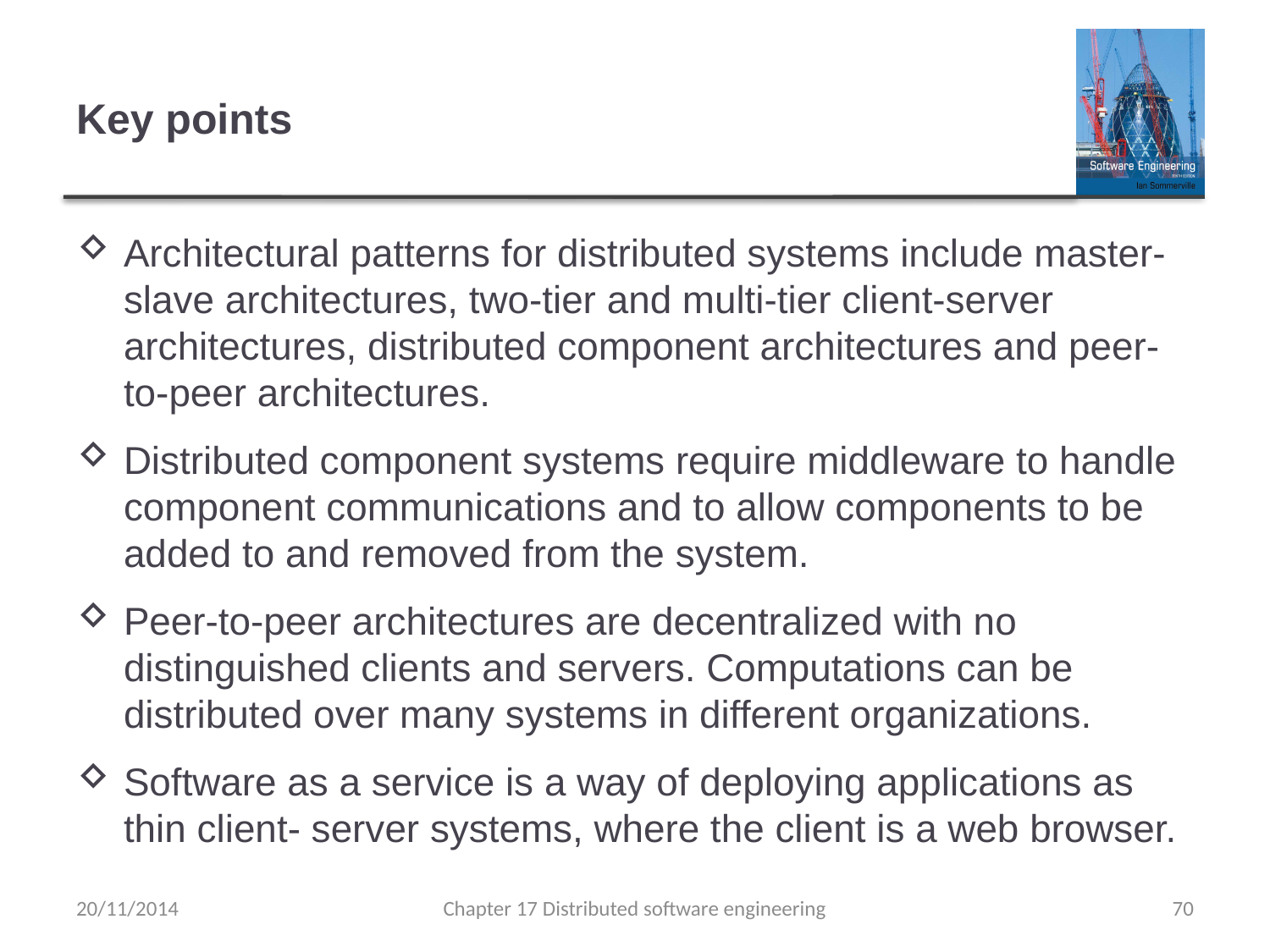

# Key points
Architectural patterns for distributed systems include master-slave architectures, two-tier and multi-tier client-server architectures, distributed component architectures and peer-to-peer architectures.
Distributed component systems require middleware to handle component communications and to allow components to be added to and removed from the system.
Peer-to-peer architectures are decentralized with no distinguished clients and servers. Computations can be distributed over many systems in different organizations.
Software as a service is a way of deploying applications as thin client- server systems, where the client is a web browser.
20/11/2014
Chapter 17 Distributed software engineering
70